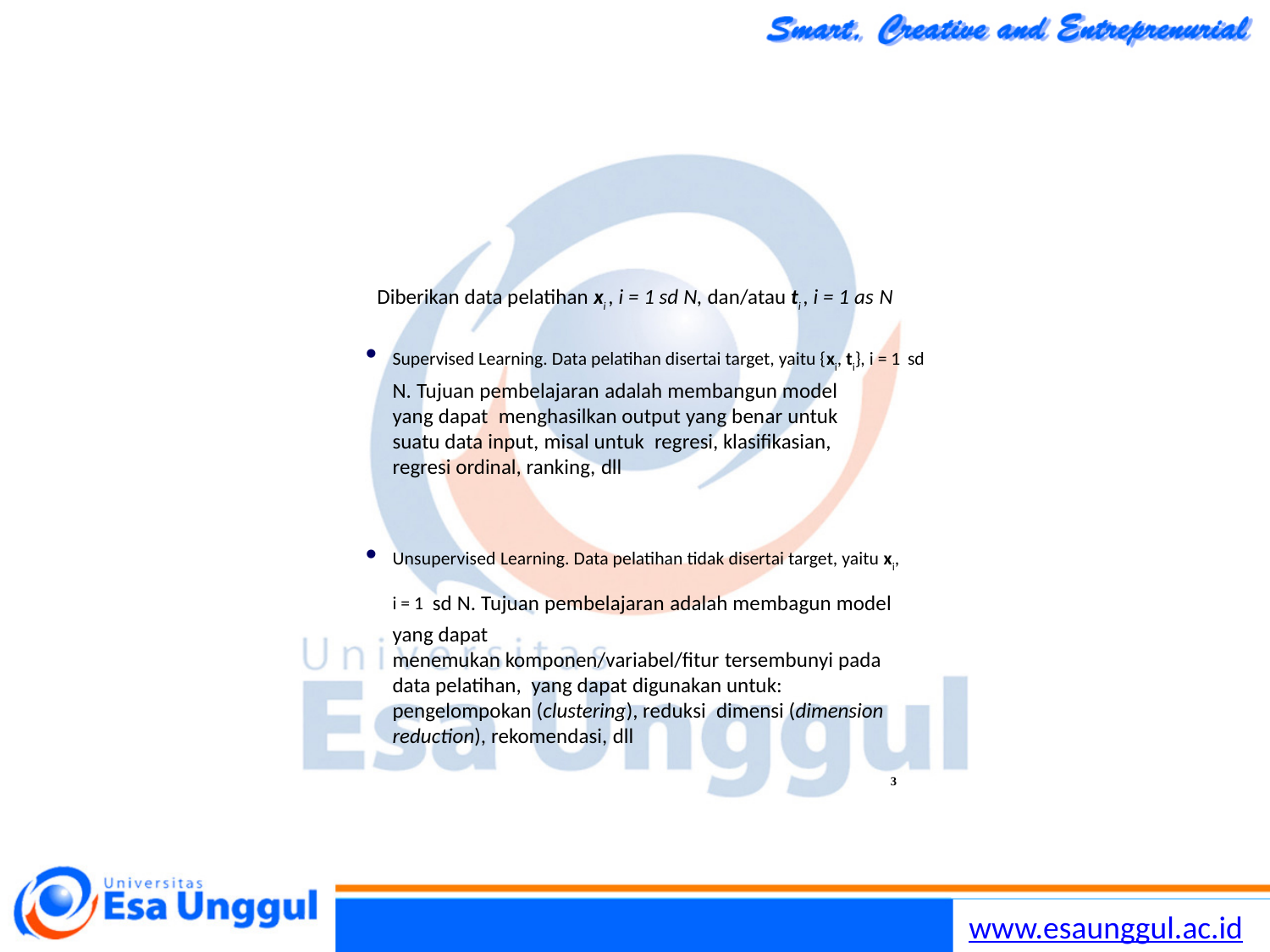

Diberikan data pelatihan xi , i = 1 sd N, dan/atau ti , i = 1 as N
Supervised Learning. Data pelatihan disertai target, yaitu {xi, ti}, i = 1 sd
N. Tujuan pembelajaran adalah membangun model yang dapat  menghasilkan output yang benar untuk suatu data input, misal untuk  regresi, klasifikasian, regresi ordinal, ranking, dll

Unsupervised Learning. Data pelatihan tidak disertai target, yaitu xi, i = 1  sd N. Tujuan pembelajaran adalah membagun model yang dapat
menemukan komponen/variabel/fitur tersembunyi pada data pelatihan,  yang dapat digunakan untuk: pengelompokan (clustering), reduksi  dimensi (dimension reduction), rekomendasi, dll

3